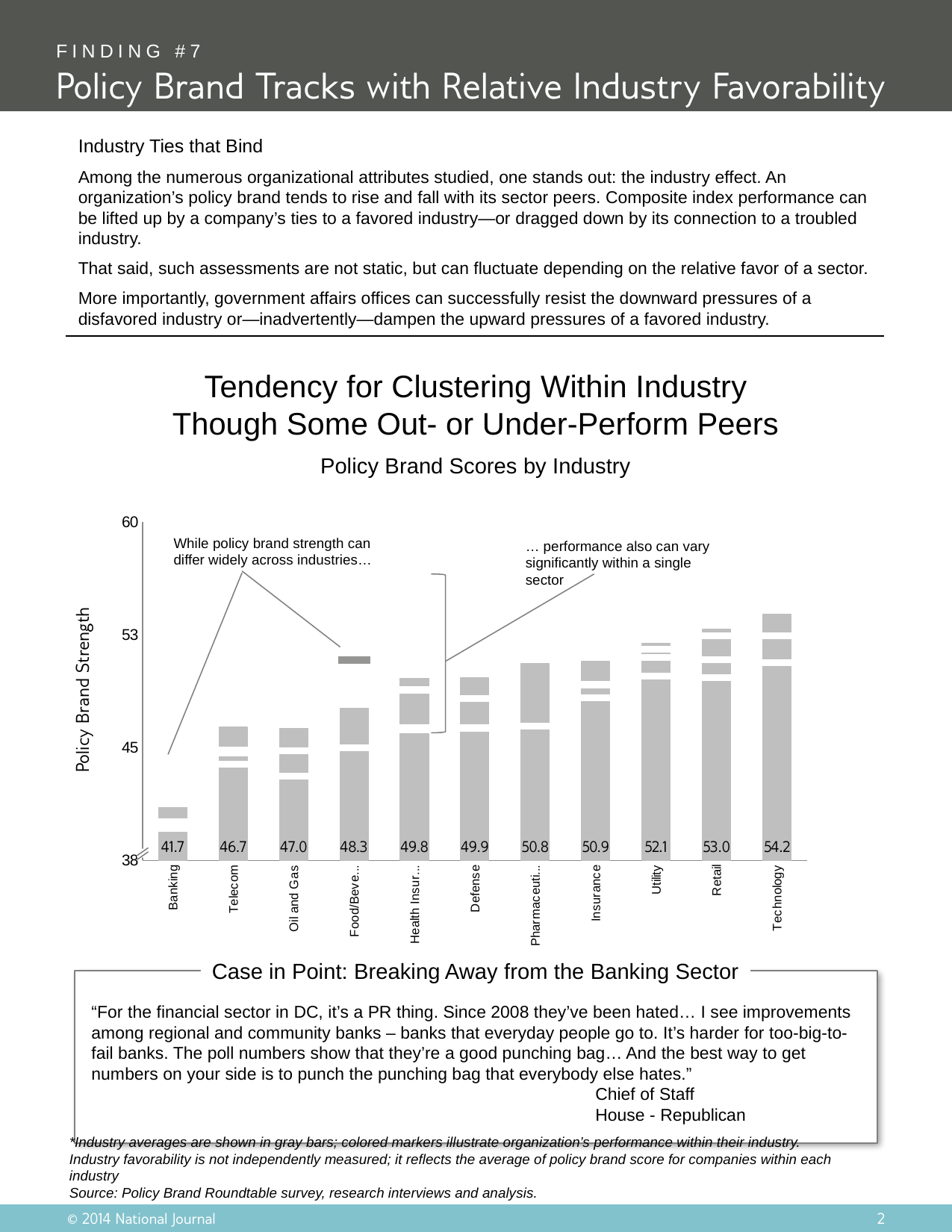

Policy Brand Drivers
# Finding #7 Policy Brand Tracks with Relative Industry Favorability
Industry Ties that Bind
Among the numerous organizational attributes studied, one stands out: the industry effect. An organization’s policy brand tends to rise and fall with its sector peers. Composite index performance can be lifted up by a company’s ties to a favored industry—or dragged down by its connection to a troubled industry.
That said, such assessments are not static, but can fluctuate depending on the relative favor of a sector.
More importantly, government affairs offices can successfully resist the downward pressures of a disfavored industry or—inadvertently—dampen the upward pressures of a favored industry.
Tendency for Clustering Within Industry
Though Some Out- or Under-Perform Peers

### Chart

| Category | Sector Average | Lowest Score | Org2 | Org3 | Org4 | Highest Score | Highest Score2 | Highest Score3 |
|---|---|---|---|---|---|---|---|---|
| Banking | 41.72 | 40.11 | 40.53 | 41.71 | 42.13 | 44.14 | None | None |
| Telecom | 46.65 | 44.26 | 45.01 | 45.17 | 48.63 | 50.19 | None | None |
| Oil and Gas | 47.036 | 43.49 | 45.13 | 46.83 | 49.71 | 50.02 | None | None |
| Food/Beverage | 48.265 | None | 45.32 | 48.13 | 49.43 | 50.18 | 51.04 | None |
| Health Insurance | 49.837999999999994 | 46.52 | 46.64 | 49.1 | 50.7 | 56.23 | None | None |
| Defense | 49.87 | 46.61 | 48.55 | 50.28 | 50.53 | 53.39 | None | None |
| Pharmaceuticals | 50.814 | 46.75 | 51.35 | 51.4 | 51.77 | 52.8 | None | None |
| Insurance | 50.94 | 48.59 | 49.43 | 54.81 | None | None | None | None |
| Utility | 52.11 | 49.98 | 51.22 | 51.75 | 52.73 | 54.85 | None | None |
| Retail | 53.02 | 49.9 | 51.06 | 52.62 | 54.92 | 56.6 | None | None |
| Technology | 54.24 | 50.86 | 52.63 | 54.27 | 55.54 | 57.91 | None | None |
Policy Brand Scores by Industry
While policy brand strength can differ widely across industries…
… performance also can vary significantly within a single sector

Policy Brand Strength

Case in Point: Breaking Away from the Banking Sector
“For the financial sector in DC, it’s a PR thing. Since 2008 they’ve been hated… I see improvements among regional and community banks – banks that everyday people go to. It’s harder for too-big-to-fail banks. The poll numbers show that they’re a good punching bag… And the best way to get numbers on your side is to punch the punching bag that everybody else hates.”
Chief of Staff
House - Republican
*Industry averages are shown in gray bars; colored markers illustrate organization’s performance within their industry.
Industry favorability is not independently measured; it reflects the average of policy brand score for companies within each industry
Source: Policy Brand Roundtable survey, research interviews and analysis.
2